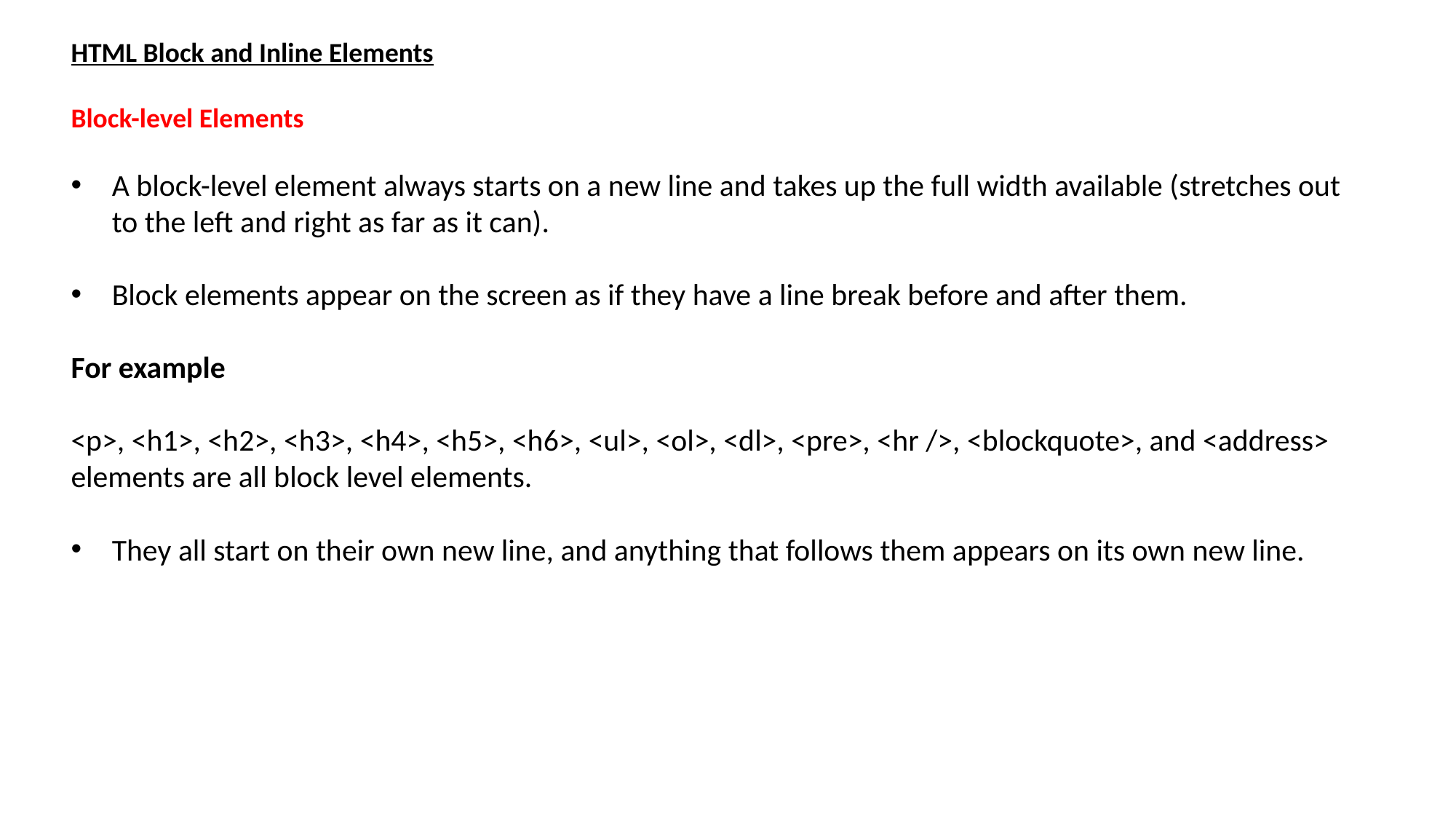

HTML Block and Inline Elements

Block-level Elements

A block-level element always starts on a new line and takes up the full width available (stretches out to the left and right as far as it can).

Block elements appear on the screen as if they have a line break before and after them.

For example

<p>, <h1>, <h2>, <h3>, <h4>, <h5>, <h6>, <ul>, <ol>, <dl>, <pre>, <hr />, <blockquote>, and <address> elements are all block level elements.

They all start on their own new line, and anything that follows them appears on its own new line.